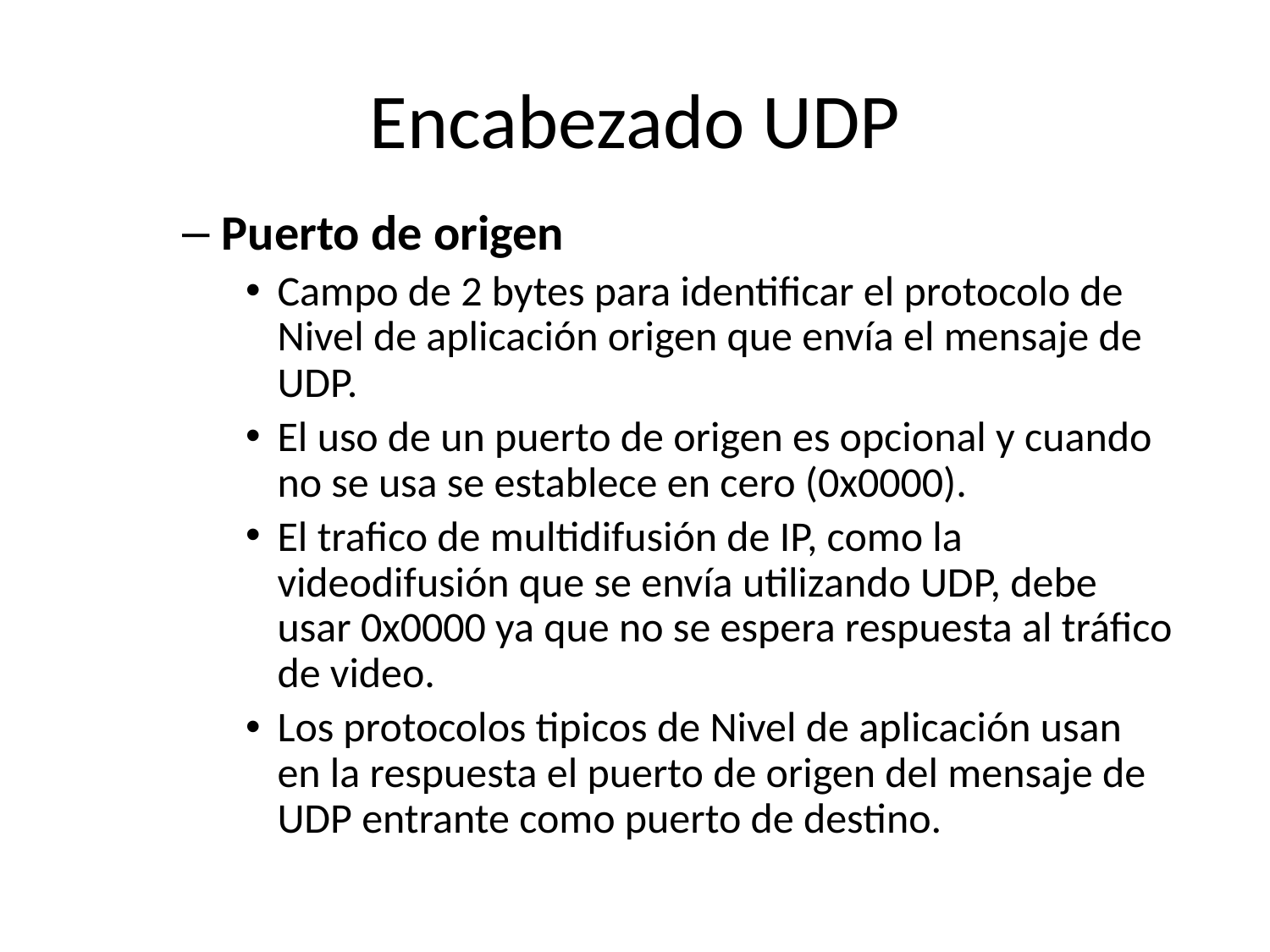

# Encabezado UDP
Puerto de origen
Campo de 2 bytes para identificar el protocolo de Nivel de aplicación origen que envía el mensaje de UDP.
El uso de un puerto de origen es opcional y cuando no se usa se establece en cero (0x0000).
El trafico de multidifusión de IP, como la videodifusión que se envía utilizando UDP, debe usar 0x0000 ya que no se espera respuesta al tráfico de video.
Los protocolos tipicos de Nivel de aplicación usan en la respuesta el puerto de origen del mensaje de UDP entrante como puerto de destino.